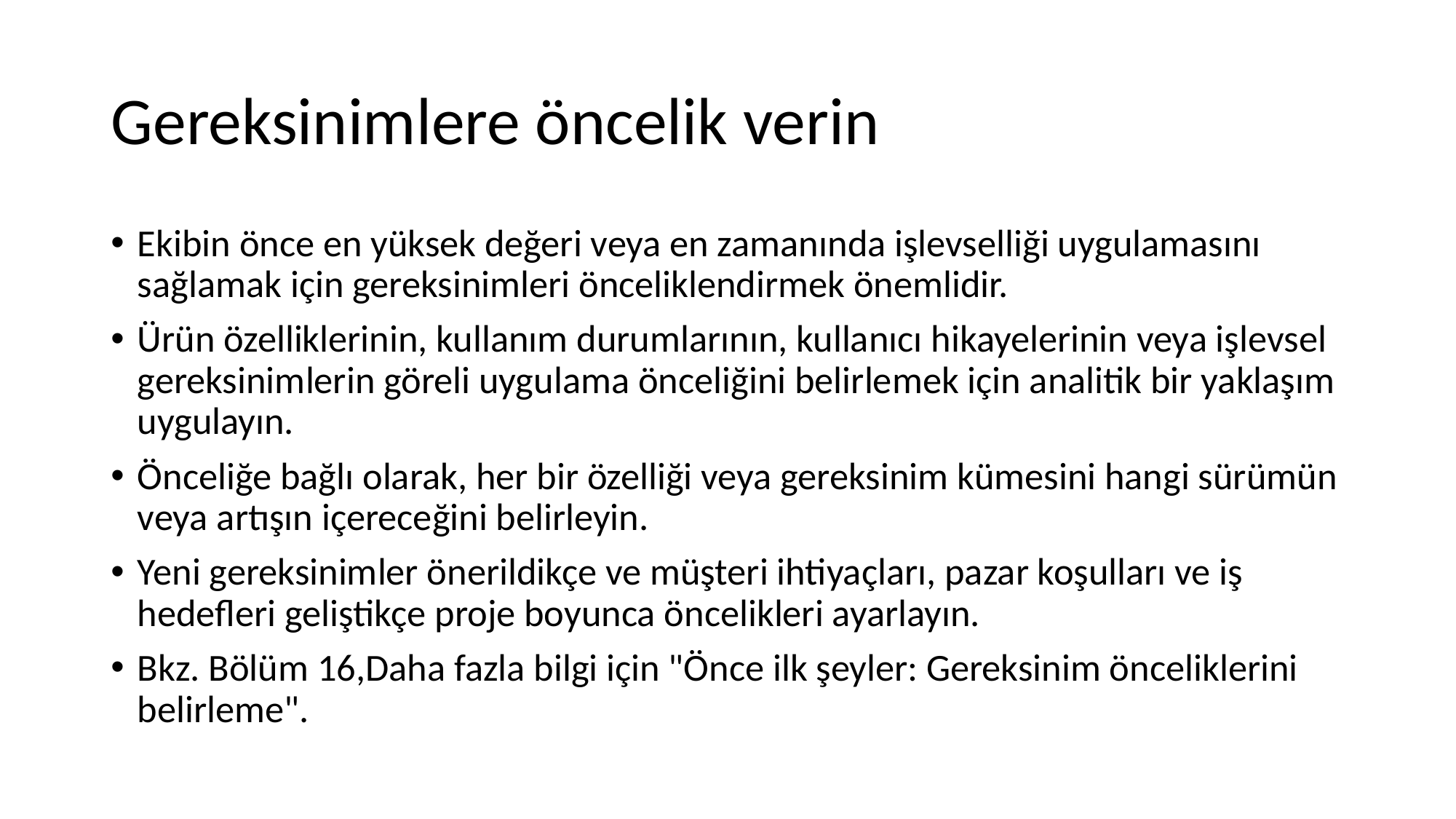

# Gereksinimlere öncelik verin
Ekibin önce en yüksek değeri veya en zamanında işlevselliği uygulamasını sağlamak için gereksinimleri önceliklendirmek önemlidir.
Ürün özelliklerinin, kullanım durumlarının, kullanıcı hikayelerinin veya işlevsel gereksinimlerin göreli uygulama önceliğini belirlemek için analitik bir yaklaşım uygulayın.
Önceliğe bağlı olarak, her bir özelliği veya gereksinim kümesini hangi sürümün veya artışın içereceğini belirleyin.
Yeni gereksinimler önerildikçe ve müşteri ihtiyaçları, pazar koşulları ve iş hedefleri geliştikçe proje boyunca öncelikleri ayarlayın.
Bkz. Bölüm 16,Daha fazla bilgi için "Önce ilk şeyler: Gereksinim önceliklerini belirleme".